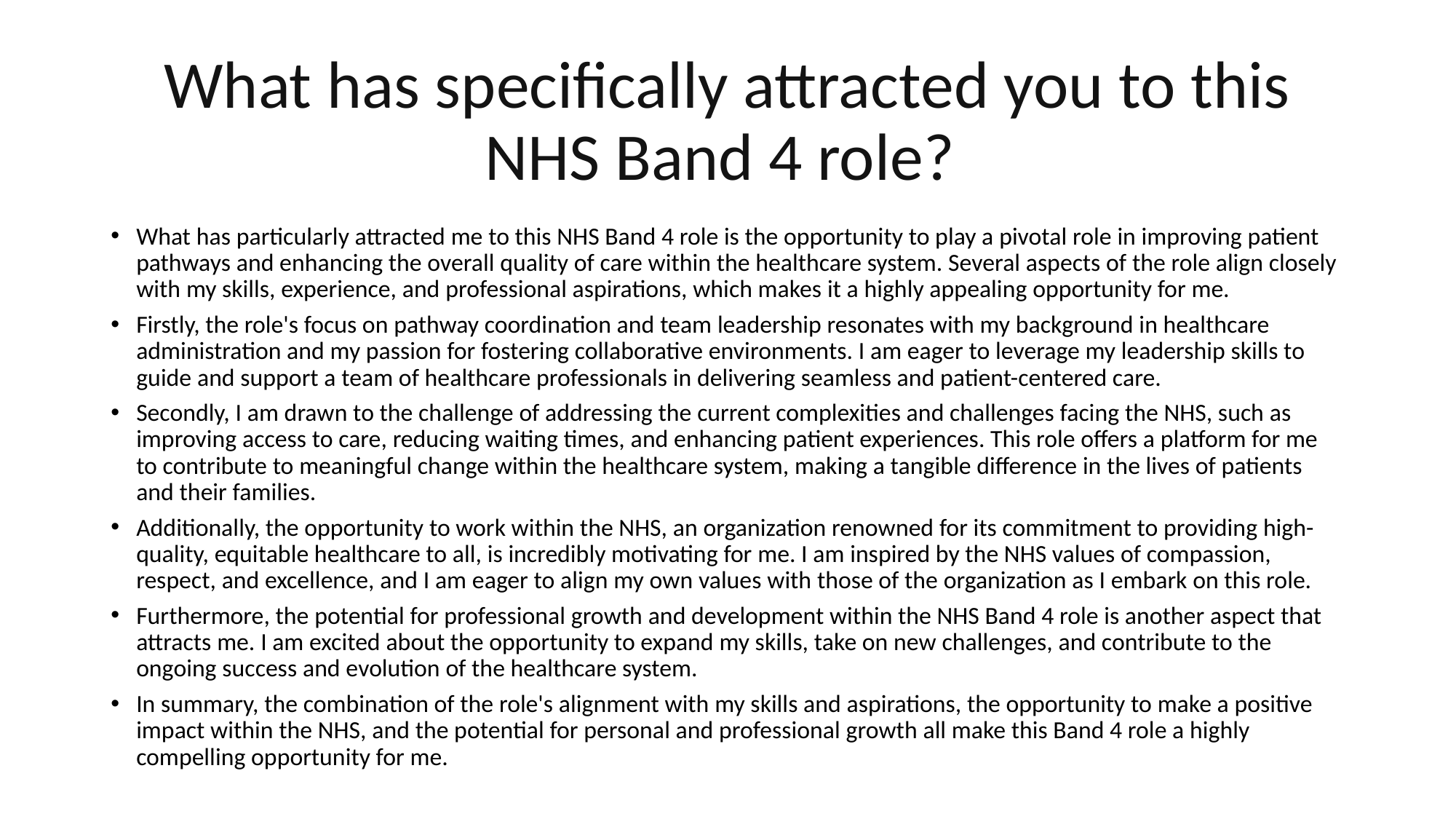

# What has specifically attracted you to this NHS Band 4 role?
What has particularly attracted me to this NHS Band 4 role is the opportunity to play a pivotal role in improving patient pathways and enhancing the overall quality of care within the healthcare system. Several aspects of the role align closely with my skills, experience, and professional aspirations, which makes it a highly appealing opportunity for me.
Firstly, the role's focus on pathway coordination and team leadership resonates with my background in healthcare administration and my passion for fostering collaborative environments. I am eager to leverage my leadership skills to guide and support a team of healthcare professionals in delivering seamless and patient-centered care.
Secondly, I am drawn to the challenge of addressing the current complexities and challenges facing the NHS, such as improving access to care, reducing waiting times, and enhancing patient experiences. This role offers a platform for me to contribute to meaningful change within the healthcare system, making a tangible difference in the lives of patients and their families.
Additionally, the opportunity to work within the NHS, an organization renowned for its commitment to providing high-quality, equitable healthcare to all, is incredibly motivating for me. I am inspired by the NHS values of compassion, respect, and excellence, and I am eager to align my own values with those of the organization as I embark on this role.
Furthermore, the potential for professional growth and development within the NHS Band 4 role is another aspect that attracts me. I am excited about the opportunity to expand my skills, take on new challenges, and contribute to the ongoing success and evolution of the healthcare system.
In summary, the combination of the role's alignment with my skills and aspirations, the opportunity to make a positive impact within the NHS, and the potential for personal and professional growth all make this Band 4 role a highly compelling opportunity for me.